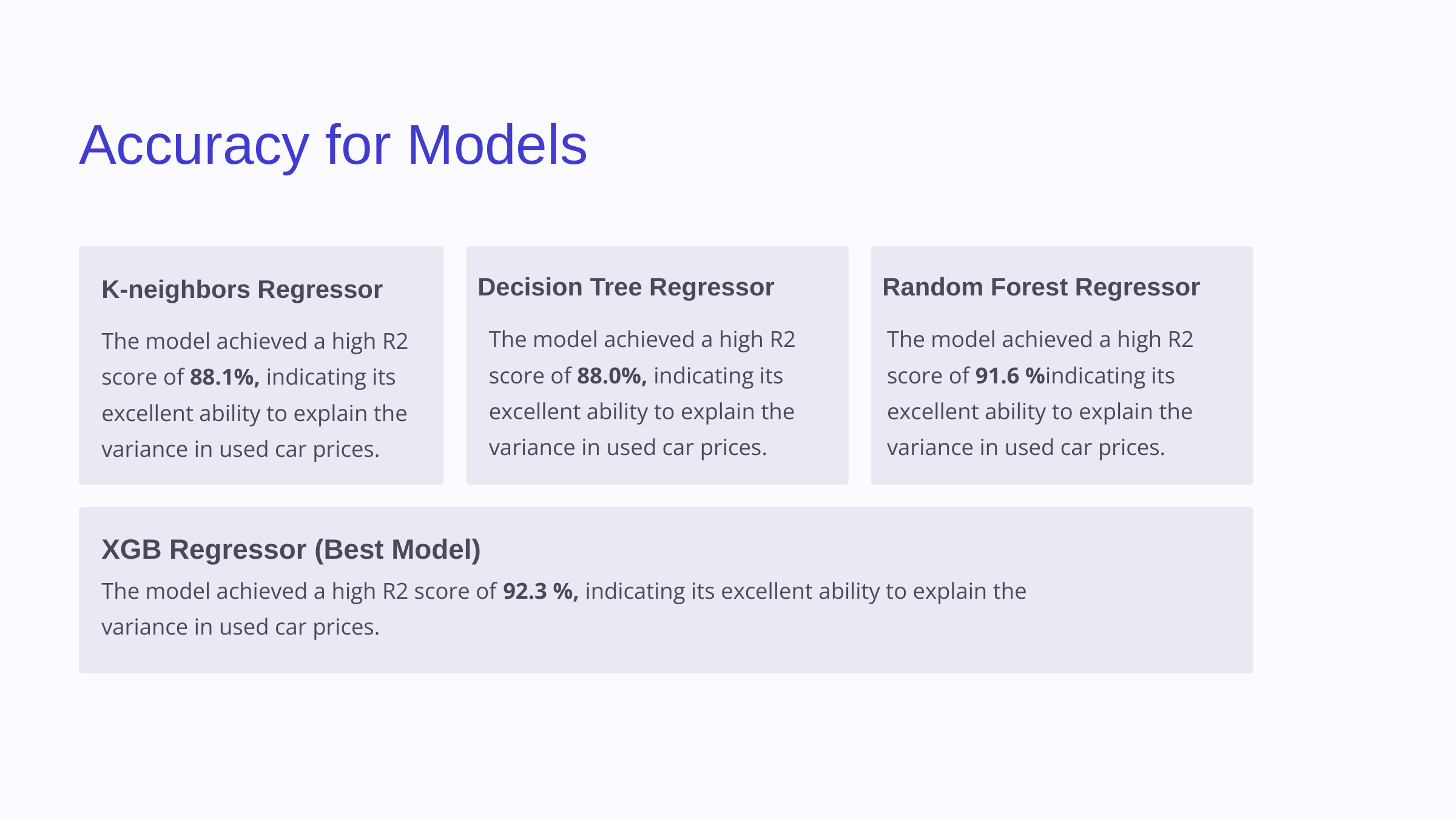

Accuracy for Models

Decision Tree Regressor
Random Forest Regressor
K-neighbors Regressor
The model achieved a high R2 score of 88.0%, indicating its excellent ability to explain the variance in used car prices.
The model achieved a high R2 score of 91.6 %indicating its excellent ability to explain the variance in used car prices.
The model achieved a high R2 score of 88.1%, indicating its excellent ability to explain the variance in used car prices.

XGB Regressor (Best Model)
The model achieved a high R2 score of 92.3 %, indicating its excellent ability to explain the variance in used car prices.